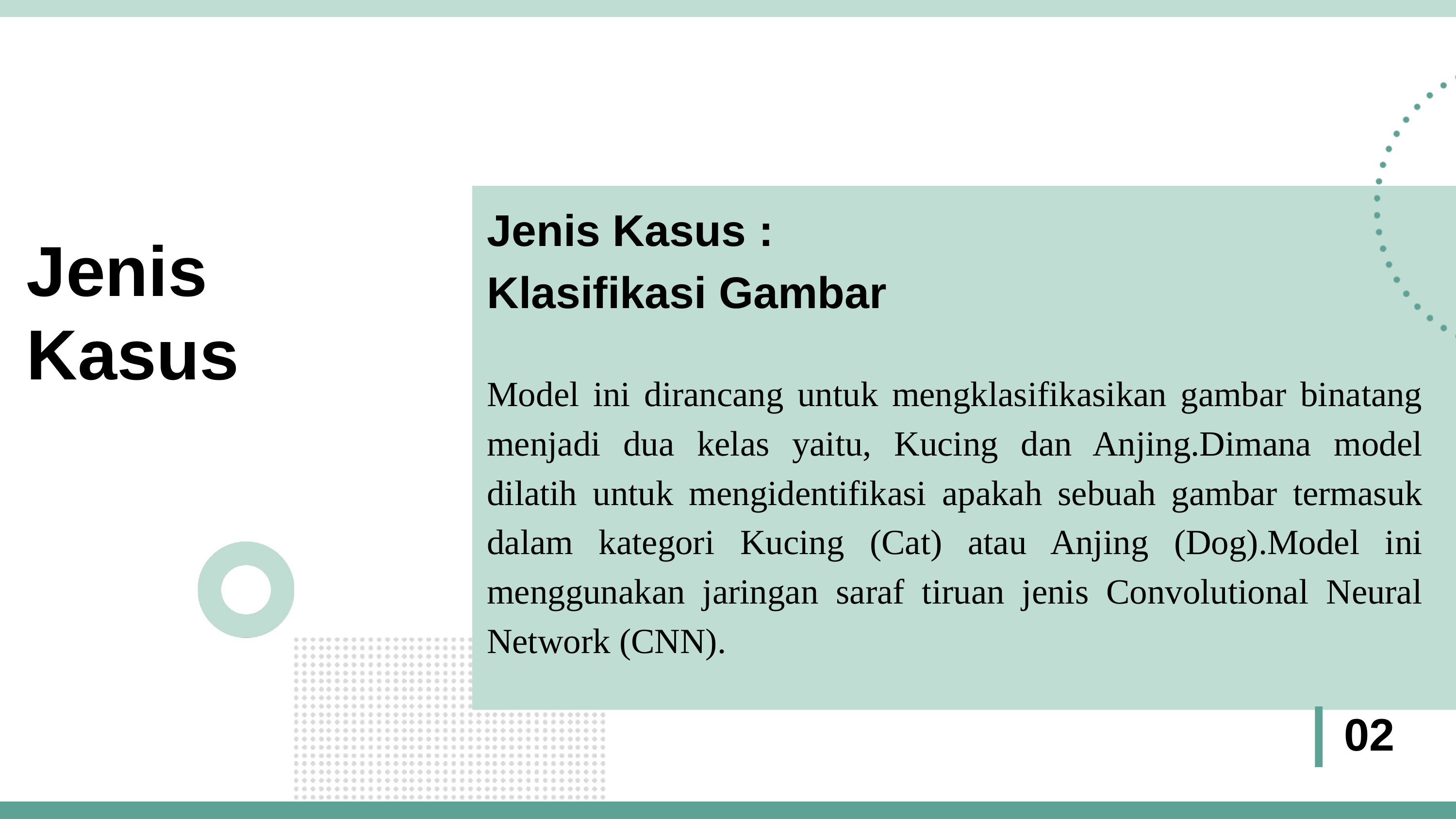

Jenis Kasus :
Klasifikasi Gambar

Model ini dirancang untuk mengklasifikasikan gambar binatang menjadi dua kelas yaitu, Kucing dan Anjing.Dimana model dilatih untuk mengidentifikasi apakah sebuah gambar termasuk dalam kategori Kucing (Cat) atau Anjing (Dog).Model ini menggunakan jaringan saraf tiruan jenis Convolutional Neural Network (CNN).

Jenis Kasus

02